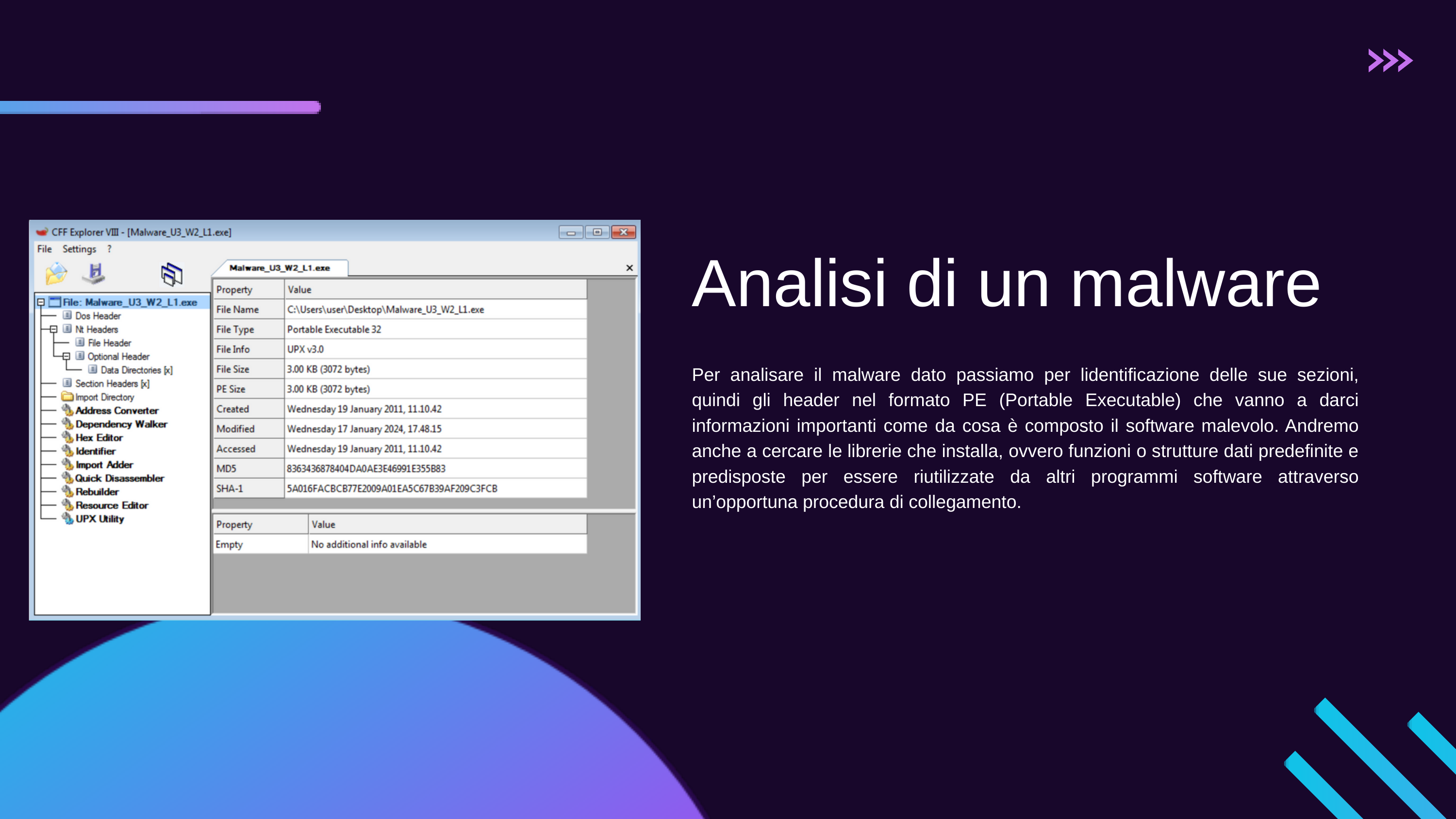

Analisi di un malware
Per analisare il malware dato passiamo per lidentificazione delle sue sezioni, quindi gli header nel formato PE (Portable Executable) che vanno a darci informazioni importanti come da cosa è composto il software malevolo. Andremo anche a cercare le librerie che installa, ovvero funzioni o strutture dati predefinite e predisposte per essere riutilizzate da altri programmi software attraverso un’opportuna procedura di collegamento.